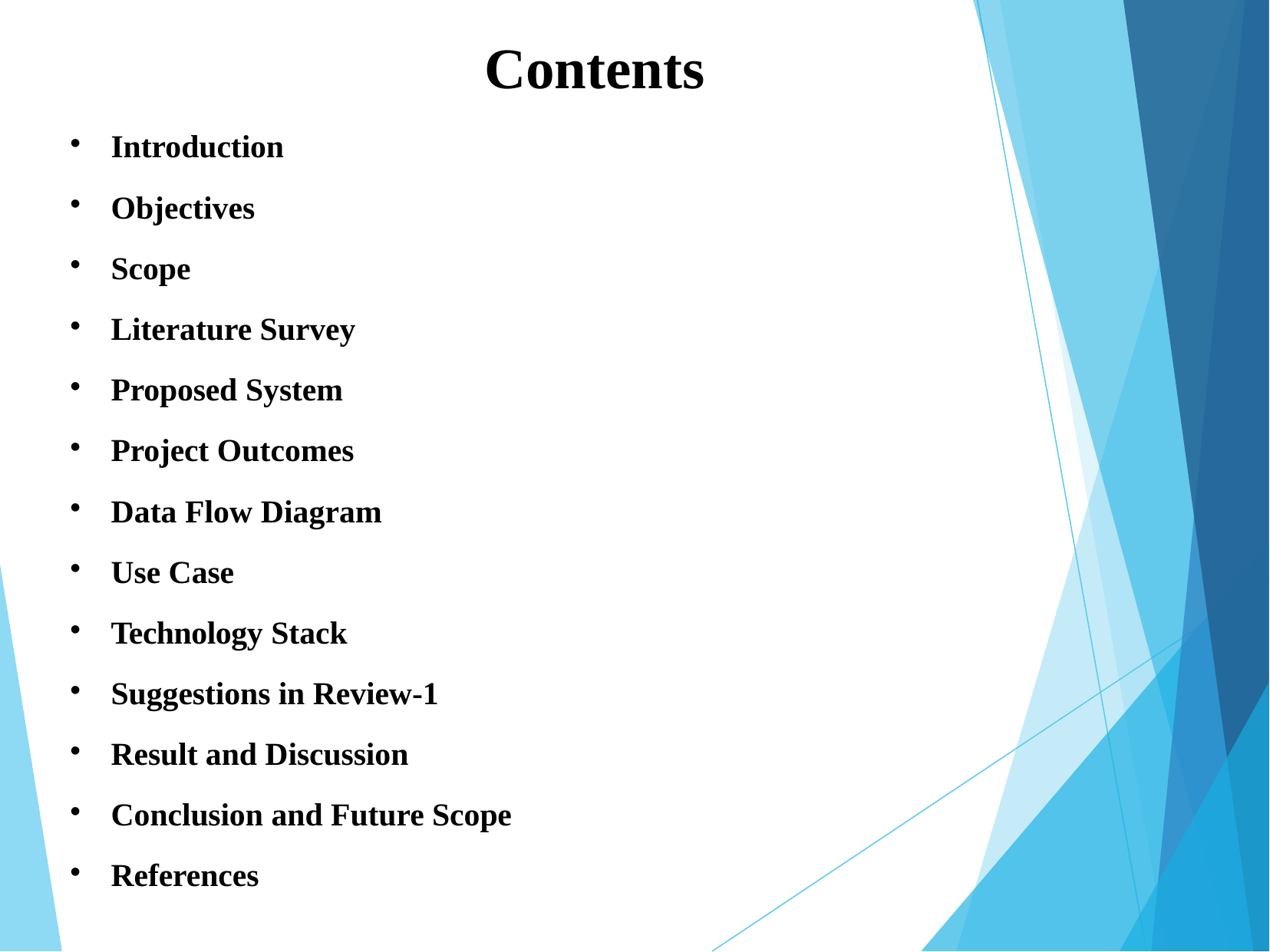

# Contents
Introduction
Objectives
Scope
Literature Survey
Proposed System
Project Outcomes
Data Flow Diagram
Use Case
Technology Stack
Suggestions in Review-1
Result and Discussion
Conclusion and Future Scope
References